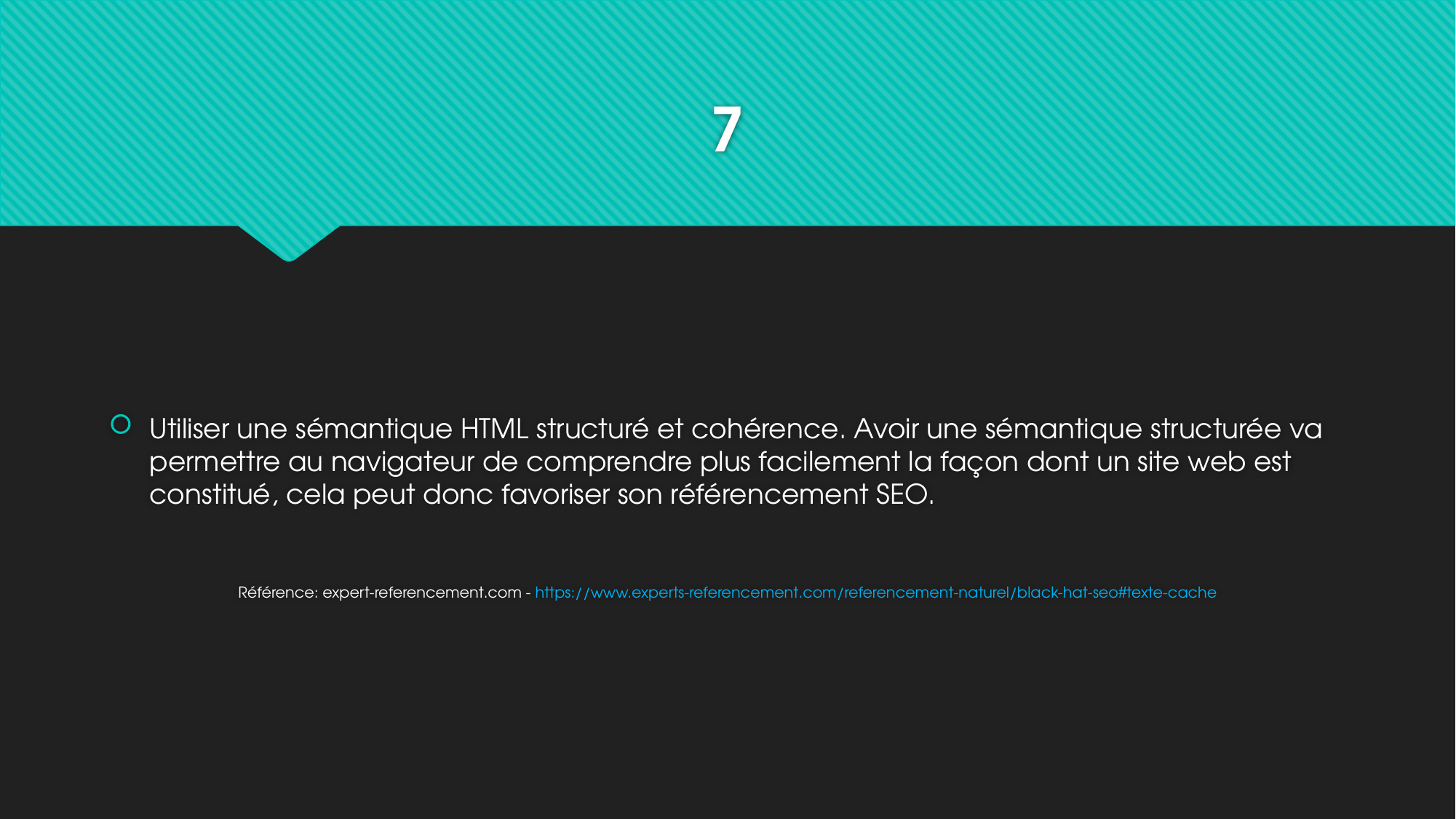

# 7

Utiliser une sémantique HTML structuré et cohérence. Avoir une sémantique structurée va permettre au navigateur de comprendre plus facilement la façon dont un site web est constitué, cela peut donc favoriser son référencement SEO.

Référence: expert-referencement.com - https://www.experts-referencement.com/referencement-naturel/black-hat-seo#texte-cache